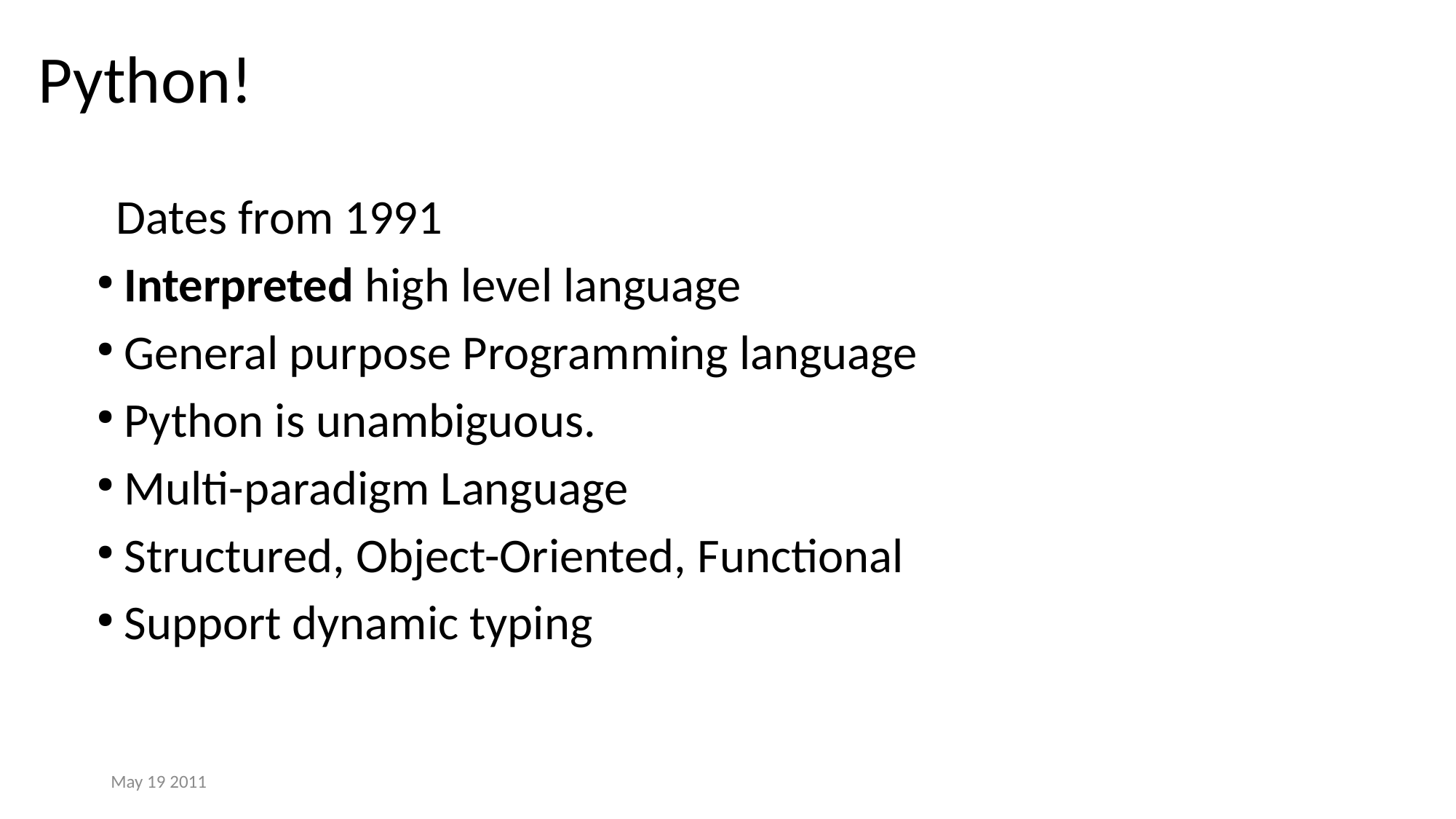

Python!
  Dates from 1991
Interpreted high level language
General purpose Programming language
Python is unambiguous.
Multi-paradigm Language
Structured, Object-Oriented, Functional
Support dynamic typing
May 19 2011